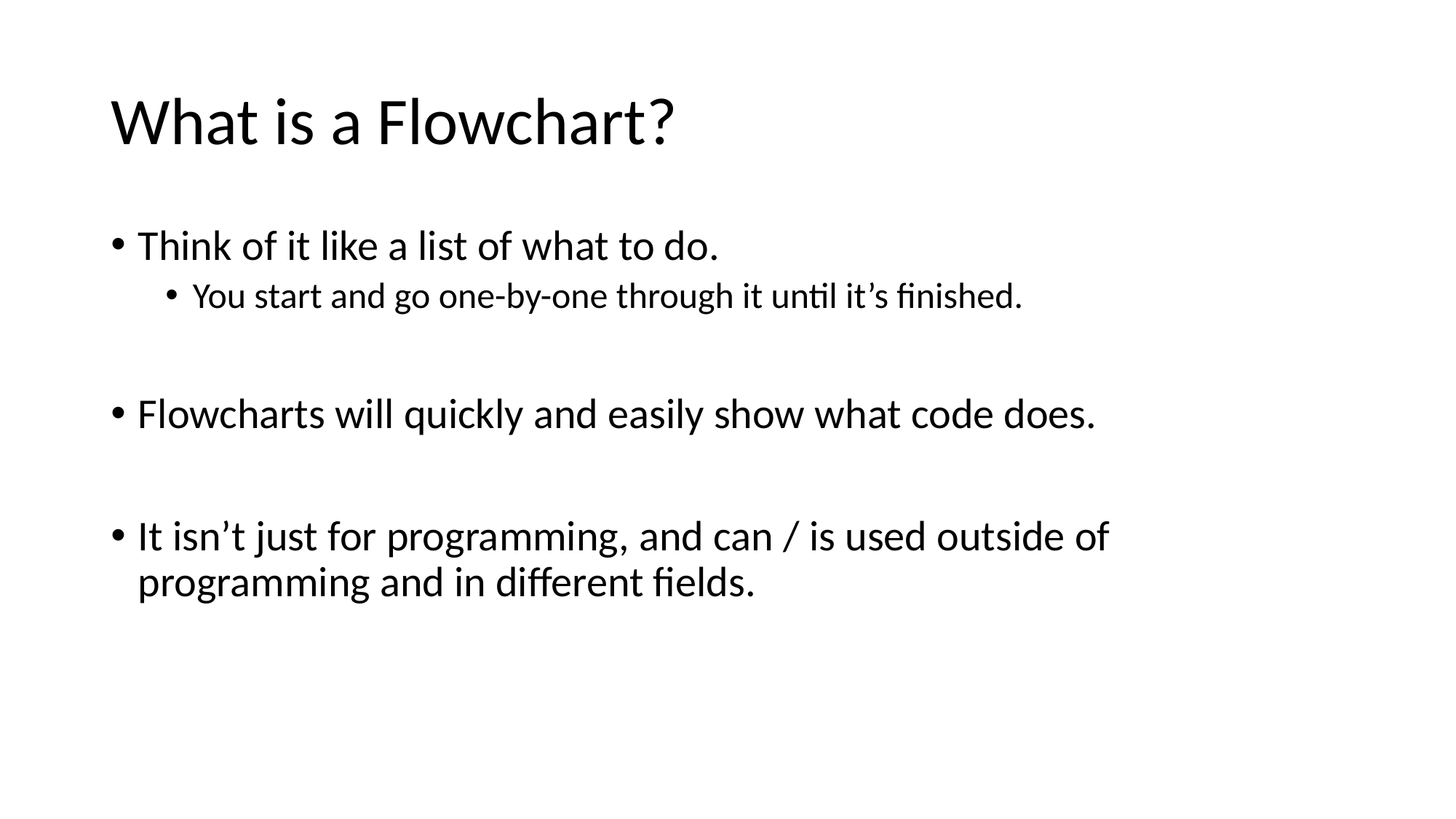

# What is a Flowchart?
Think of it like a list of what to do.
You start and go one-by-one through it until it’s finished.

Flowcharts will quickly and easily show what code does.

It isn’t just for programming, and can / is used outside of programming and in different fields.